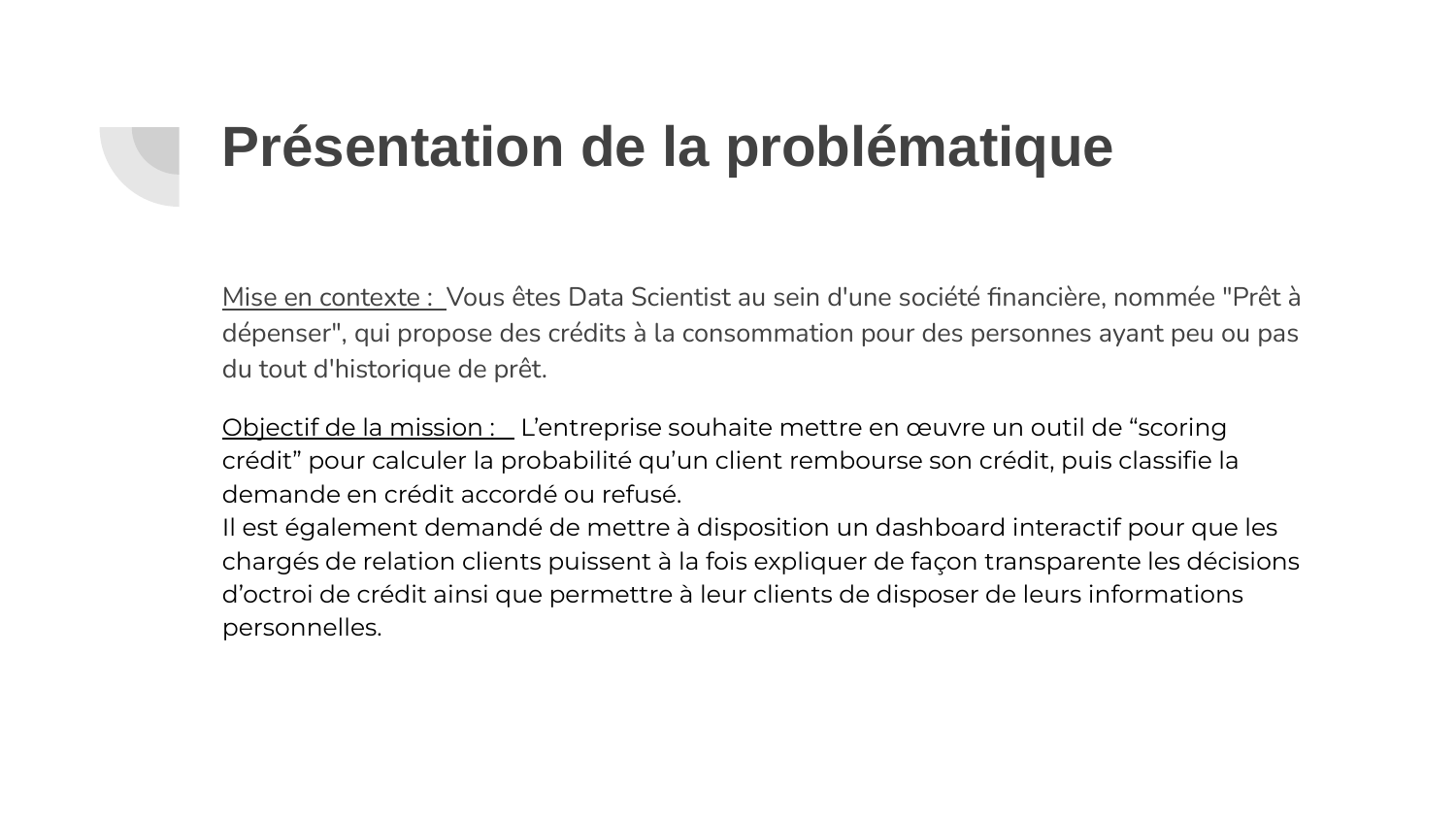

# Présentation de la problématique

Mise en contexte :  Vous êtes Data Scientist au sein d'une société financière, nommée "Prêt à dépenser", qui propose des crédits à la consommation pour des personnes ayant peu ou pas du tout d'historique de prêt.
Objectif de la mission :    L’entreprise souhaite mettre en œuvre un outil de “scoring crédit” pour calculer la probabilité qu’un client rembourse son crédit, puis classifie la demande en crédit accordé ou refusé.
Il est également demandé de mettre à disposition un dashboard interactif pour que les chargés de relation clients puissent à la fois expliquer de façon transparente les décisions d’octroi de crédit ainsi que permettre à leur clients de disposer de leurs informations personnelles.